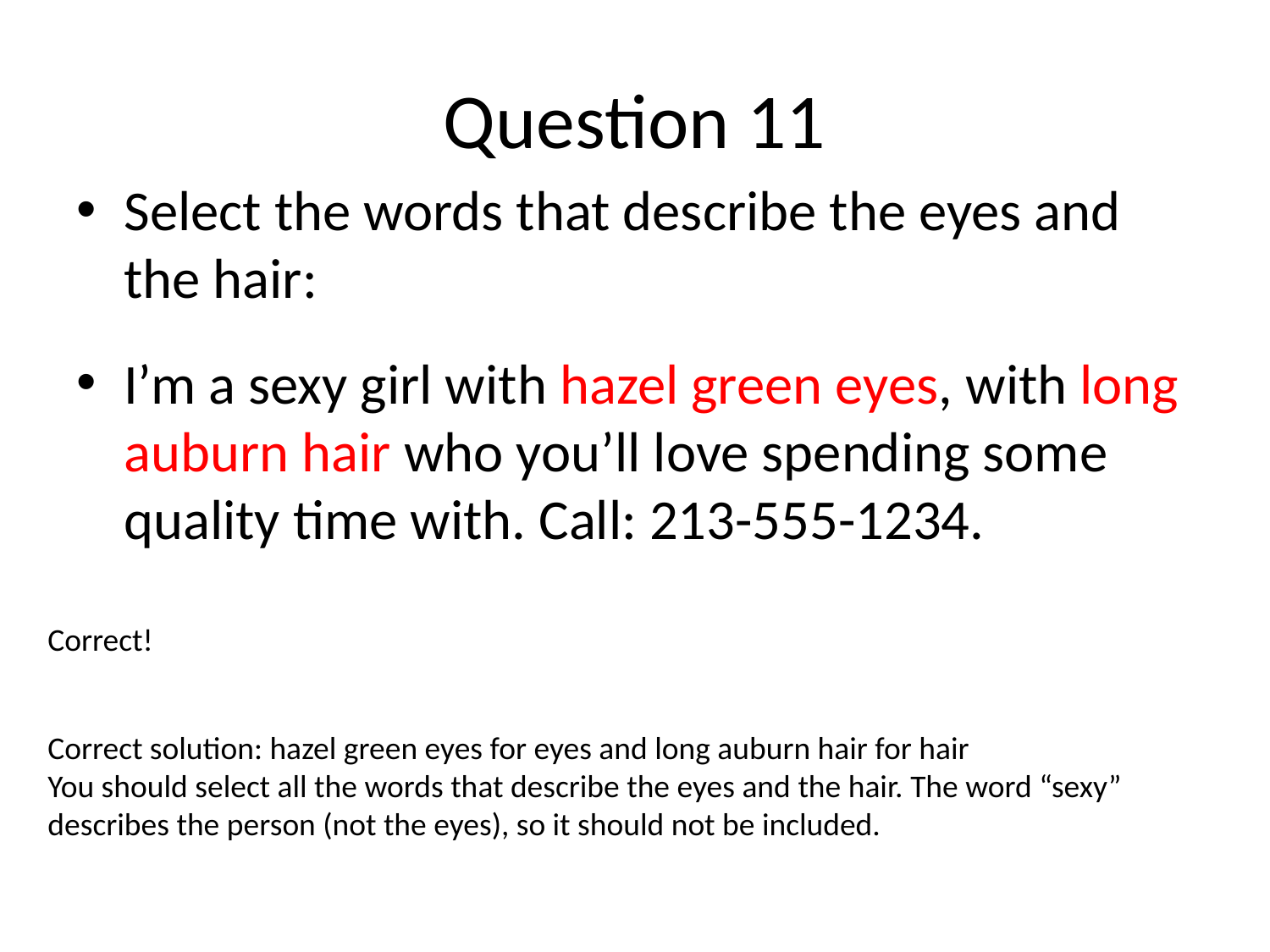

# Question 11
Select the words that describe the eyes and the hair:
I’m a sexy girl with hazel green eyes, with long auburn hair who you’ll love spending some quality time with. Call: 213-555-1234.
Correct!
Correct solution: hazel green eyes for eyes and long auburn hair for hair
You should select all the words that describe the eyes and the hair. The word “sexy” describes the person (not the eyes), so it should not be included.